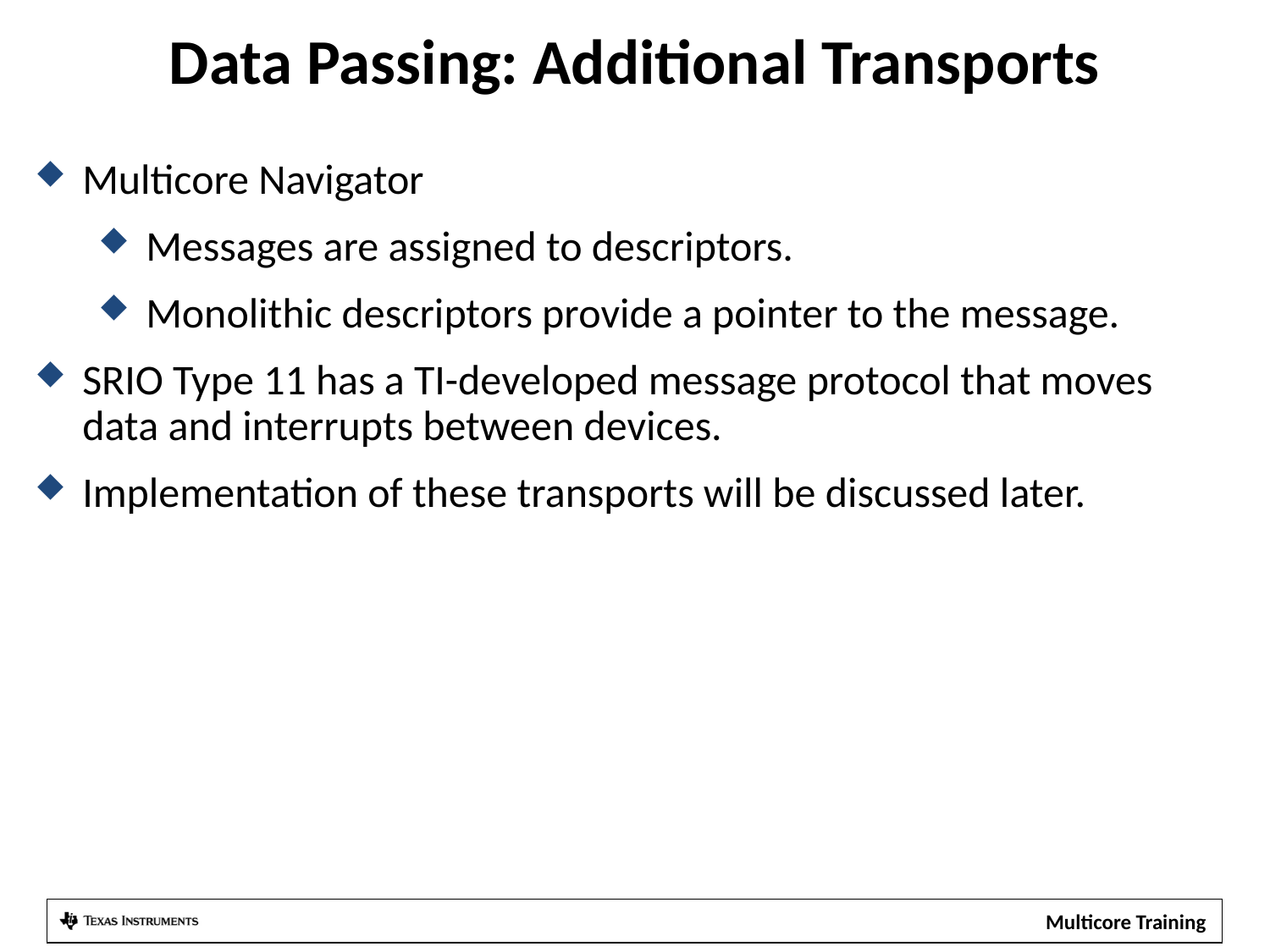

# Data Passing: Additional Transports
Multicore Navigator
Messages are assigned to descriptors.
Monolithic descriptors provide a pointer to the message.
SRIO Type 11 has a TI-developed message protocol that moves data and interrupts between devices.
Implementation of these transports will be discussed later.